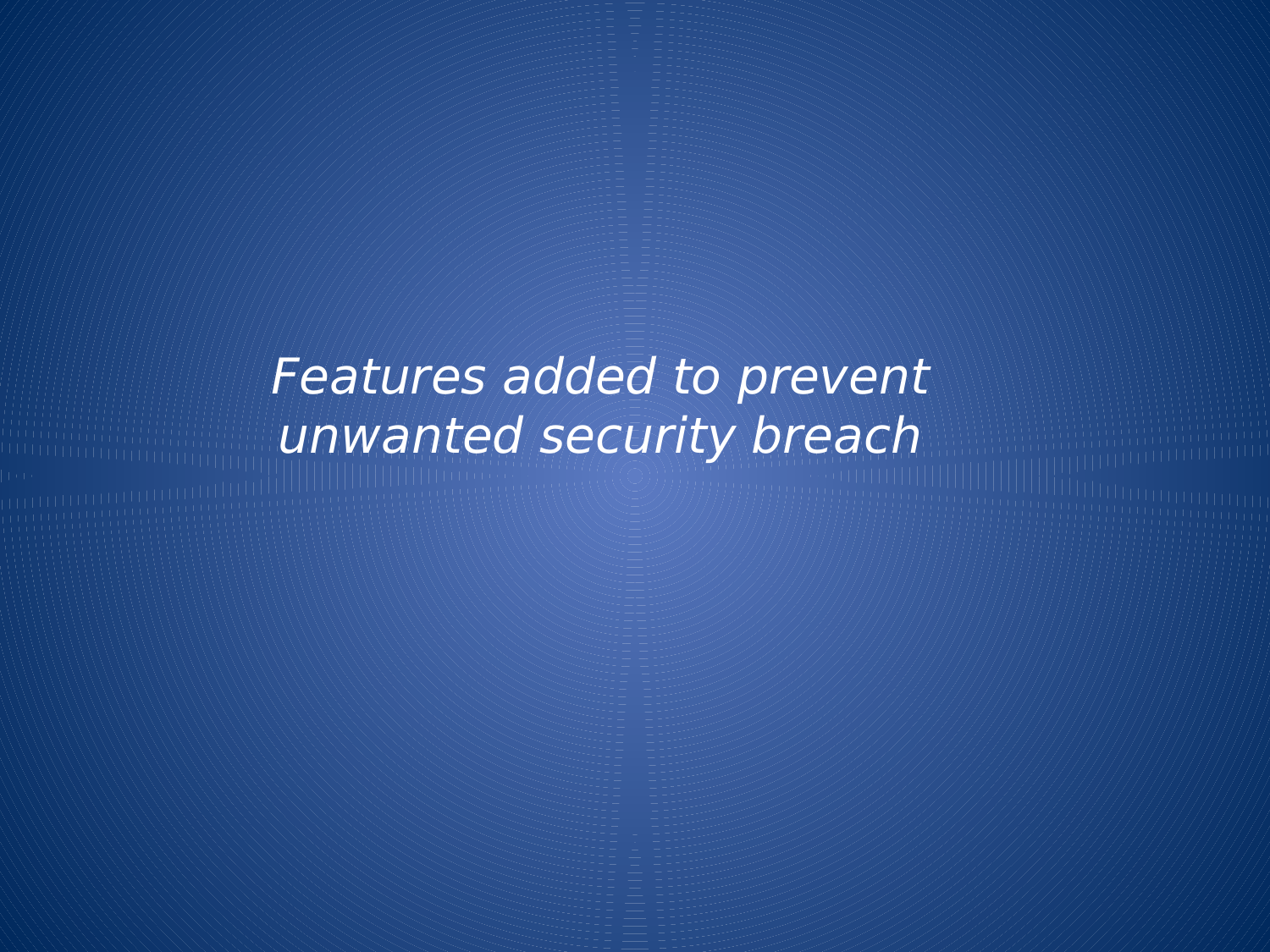

Features added to prevent  unwanted security breach